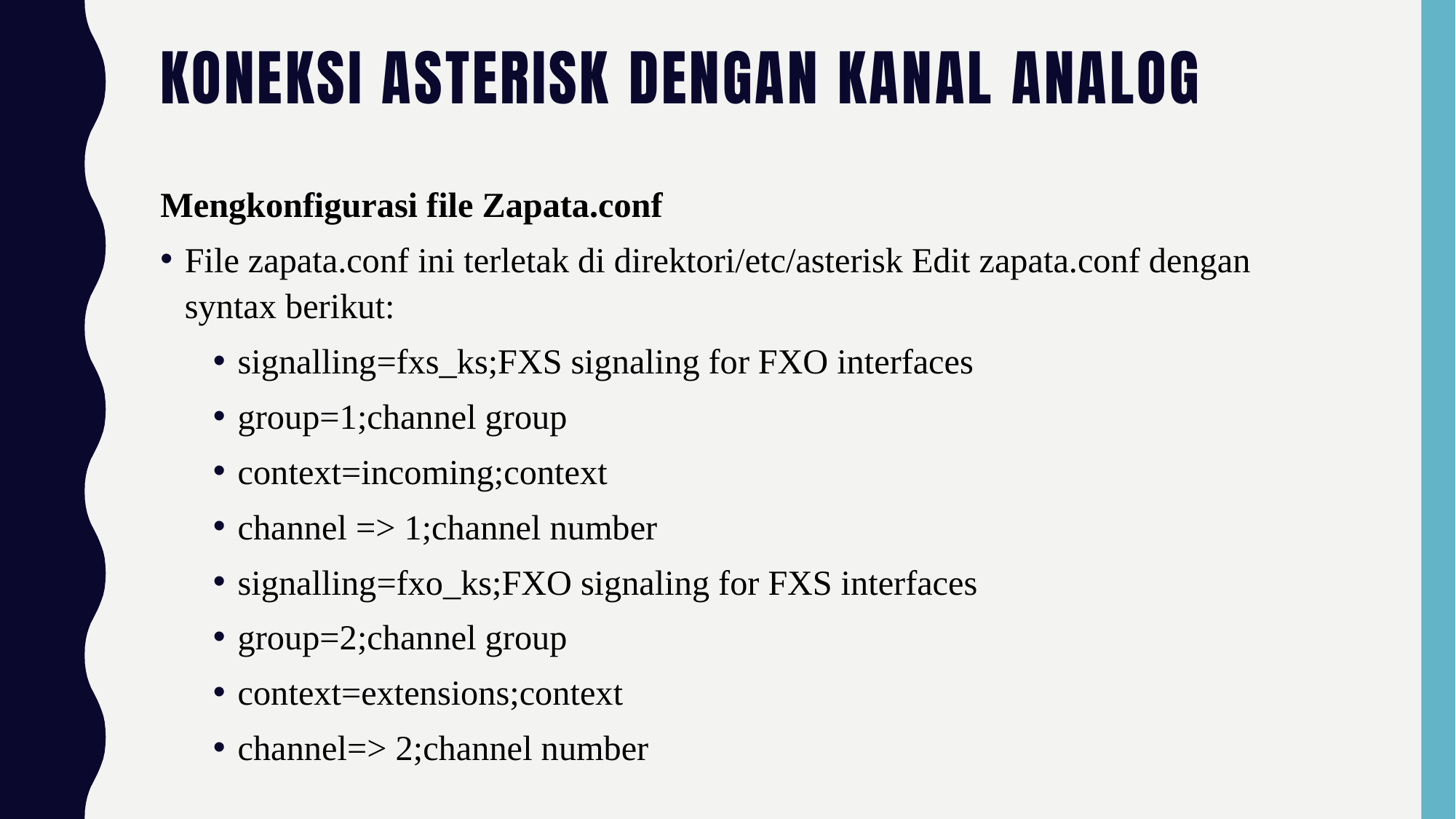

# KONEKSI ASTERISK DENGAN KANAL ANALOG
Mengkonfigurasi file Zapata.conf
File zapata.conf ini terletak di direktori/etc/asterisk Edit zapata.conf dengan syntax berikut:
signalling=fxs_ks;FXS signaling for FXO interfaces
group=1;channel group
context=incoming;context
channel => 1;channel number
signalling=fxo_ks;FXO signaling for FXS interfaces
group=2;channel group
context=extensions;context
channel=> 2;channel number